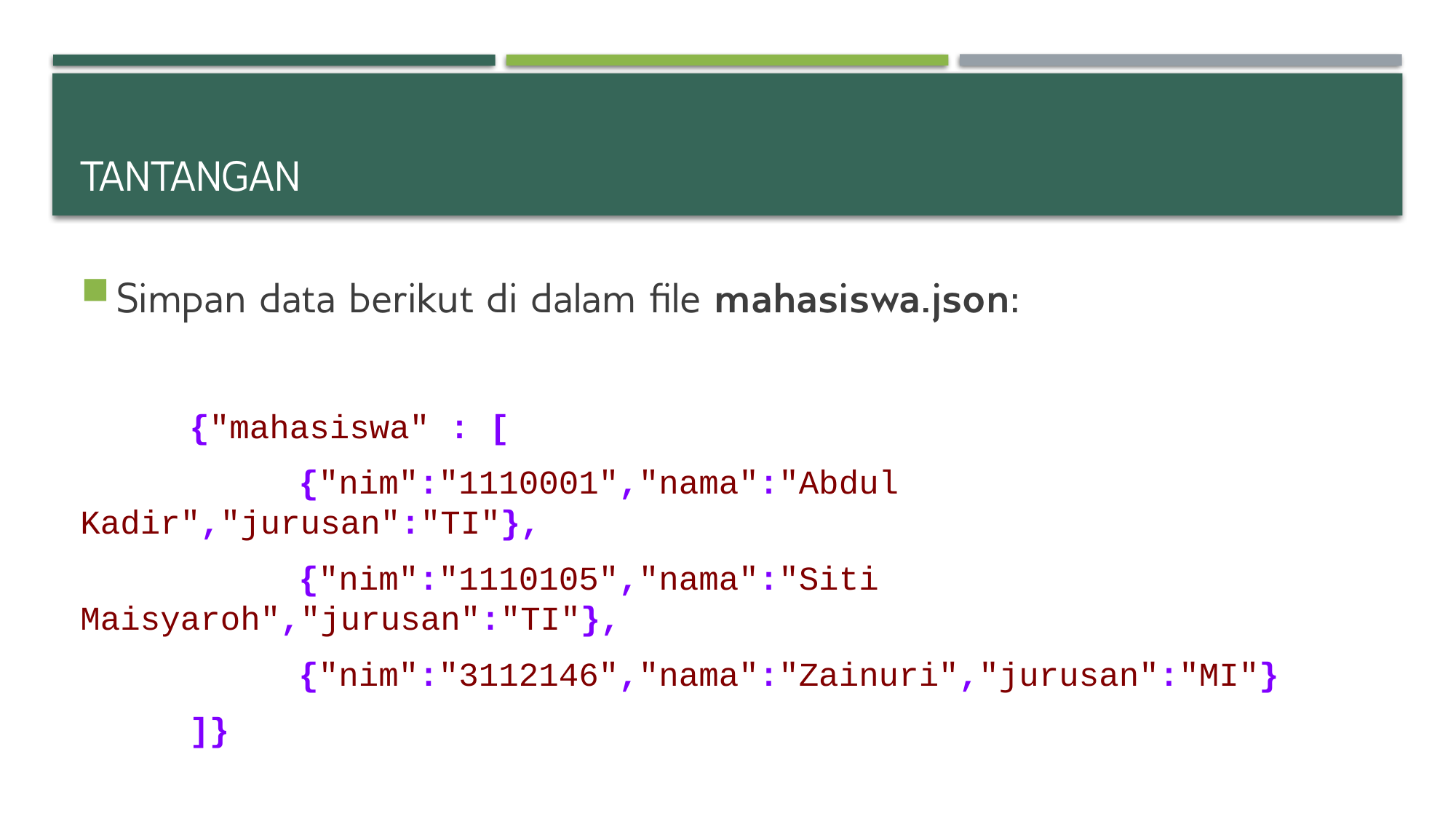

# Tantangan
Simpan data berikut di dalam file mahasiswa.json:

	{"mahasiswa" : [
		{"nim":"1110001","nama":"Abdul Kadir","jurusan":"TI"},
		{"nim":"1110105","nama":"Siti Maisyaroh","jurusan":"TI"},
		{"nim":"3112146","nama":"Zainuri","jurusan":"MI"}
	]}